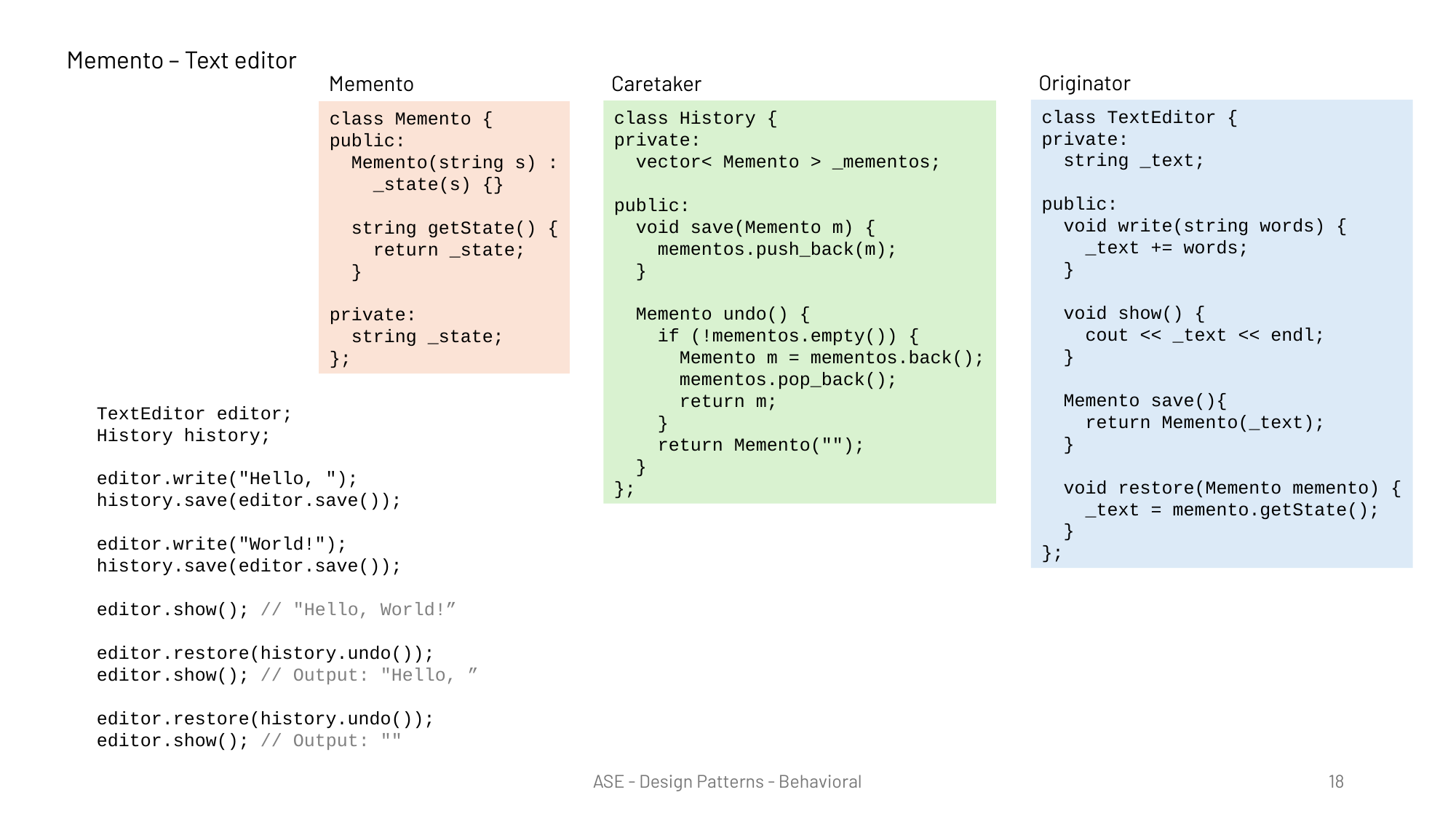

Memento – Text editor
Originator
class TextEditor {
private:
  string _text;

public:
  void write(string words) {
    _text += words;
  }

  void show() {
    cout << _text << endl;
  }

  Memento save(){
    return Memento(_text);
  }

  void restore(Memento memento) {
    _text = memento.getState();
  }
};
Memento
class Memento {
public:
  Memento(string s) :
    _state(s) {}

  string getState() {
    return _state;
  }

private:
  string _state;
};
Caretaker
class History {
private:
  vector< Memento > _mementos;

public:
  void save(Memento m) {
    mementos.push_back(m);
  }

  Memento undo() {
    if (!mementos.empty()) {
      Memento m = mementos.back();
      mementos.pop_back();
      return m;
    }
    return Memento("");
  }
};
TextEditor editor;
History history;

editor.write("Hello, ");
history.save(editor.save());

editor.write("World!");
history.save(editor.save());

editor.show(); // "Hello, World!”

editor.restore(history.undo());
editor.show(); // Output: "Hello, ”

editor.restore(history.undo());
editor.show(); // Output: ""
ASE - Design Patterns - Behavioral
18